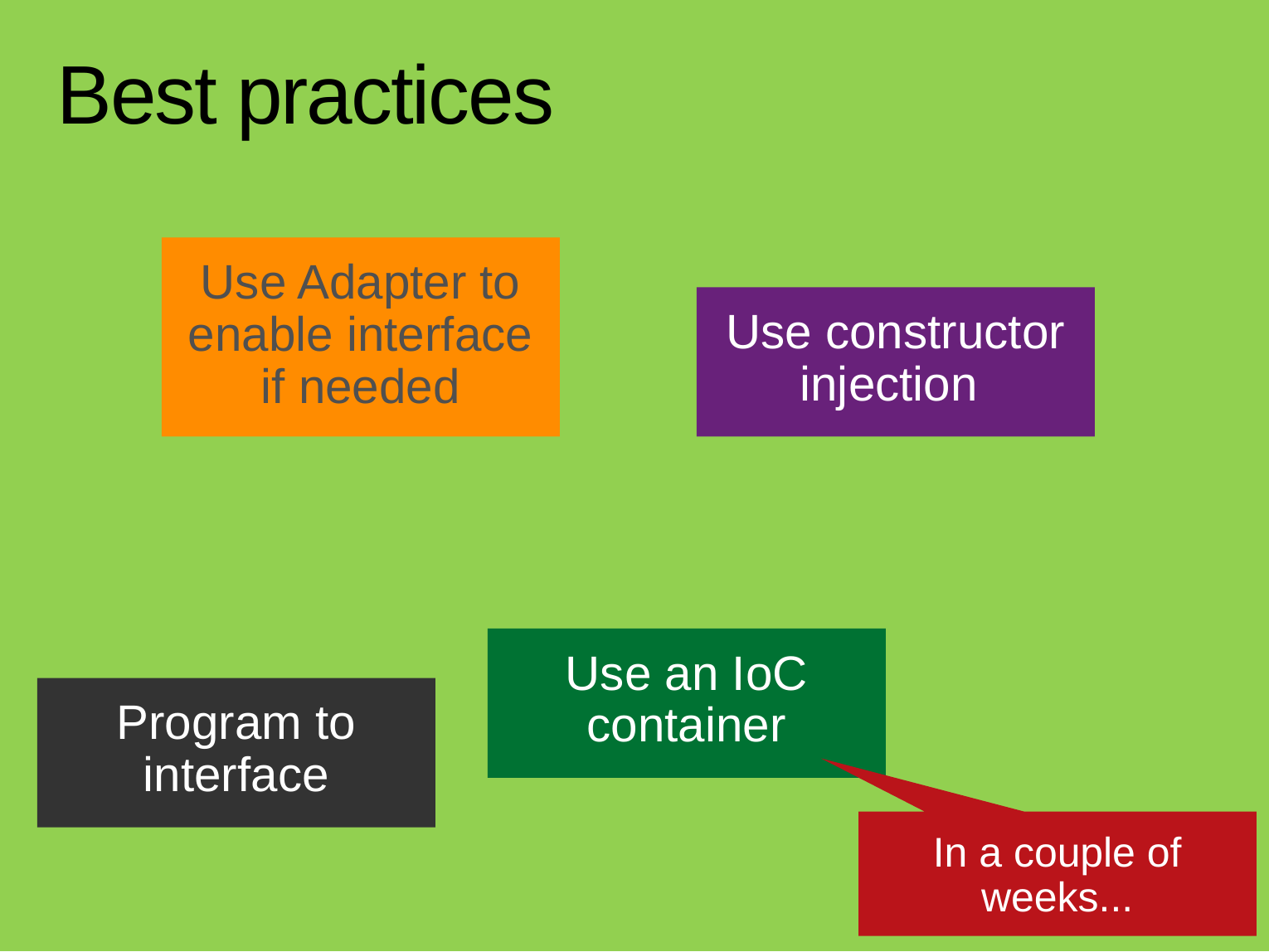

# Best practices
Use Adapter to enable interface if needed
Use constructor injection
Use an IoC container
Program to interface
In a couple of weeks...